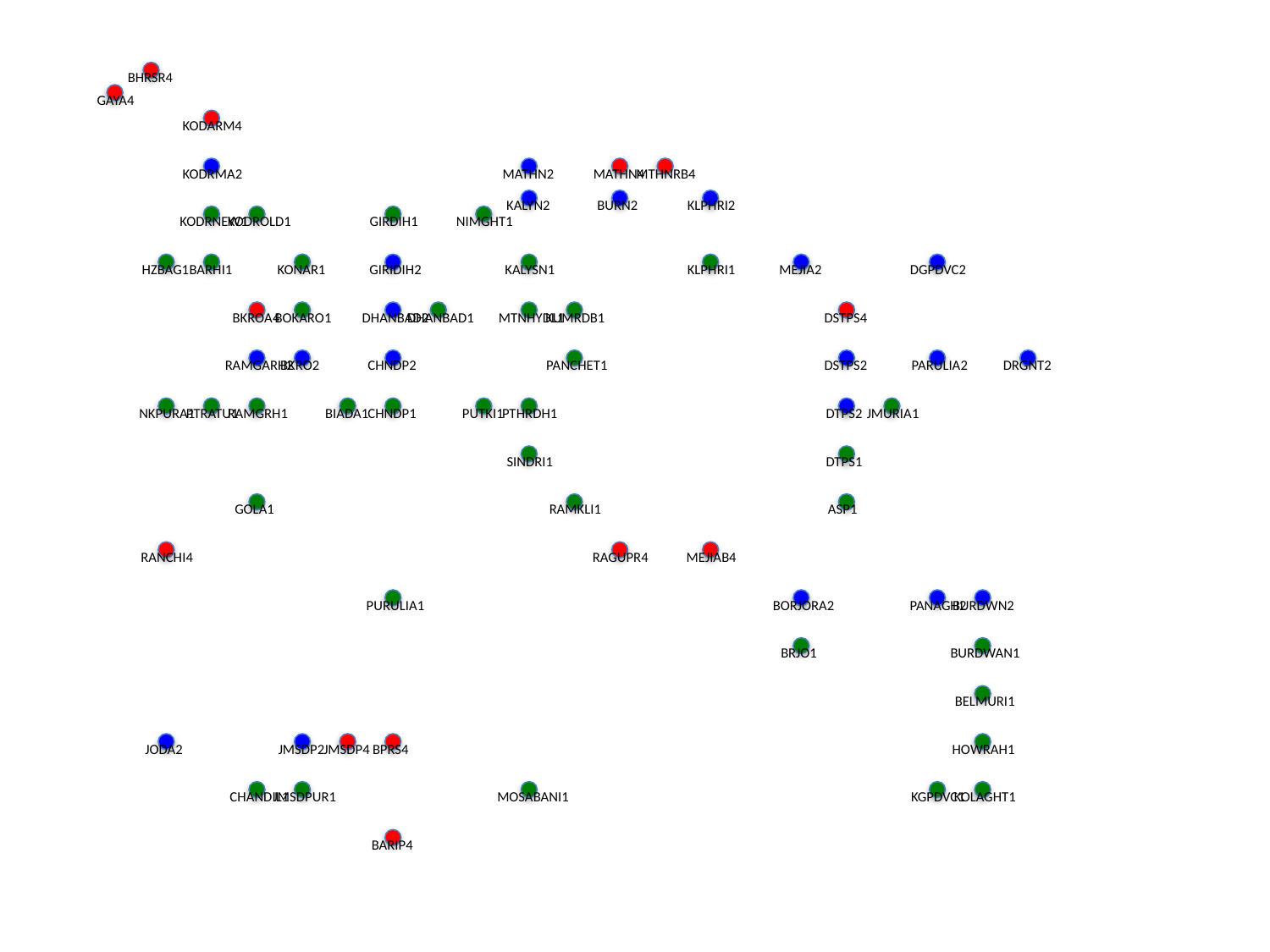

BHRSR4

 GAYA4

KODARM4

KODRMA2

MATHN2

MATHN4

MTHNRB4

KALYN2

BURN2

KLPHRI2

KODRNEW1

KODROLD1

GIRDIH1

NIMGHT1

HZBAG1

BARHI1

KONAR1

GIRIDIH2

KALYSN1

KLPHRI1

MEJIA2

DGPDVC2

BKROA4

BOKARO1

DHANBAD2

DHANBAD1

MTNHYDL1

KUMRDB1

DSTPS4

RAMGARH2

BKRO2

CHNDP2

PANCHET1

DSTPS2

PARULIA2

DRGNT2

NKPURA1

PTRATU1

RAMGRH1

BIADA1

CHNDP1

PUTKI1

PTHRDH1

DTPS2

JMURIA1

SINDRI1

DTPS1

GOLA1

RAMKLI1

ASP1

RANCHI4

RAGUPR4

MEJIAB4

PURULIA1

BORJORA2

PANAGH2

BURDWN2

BRJO1

BURDWAN1

BELMURI1

JODA2

JMSDP2

JMSDP4

BPRS4

HOWRAH1

CHANDIL1

JMSDPUR1

MOSABANI1

KGPDVC1

KOLAGHT1

BARIP4